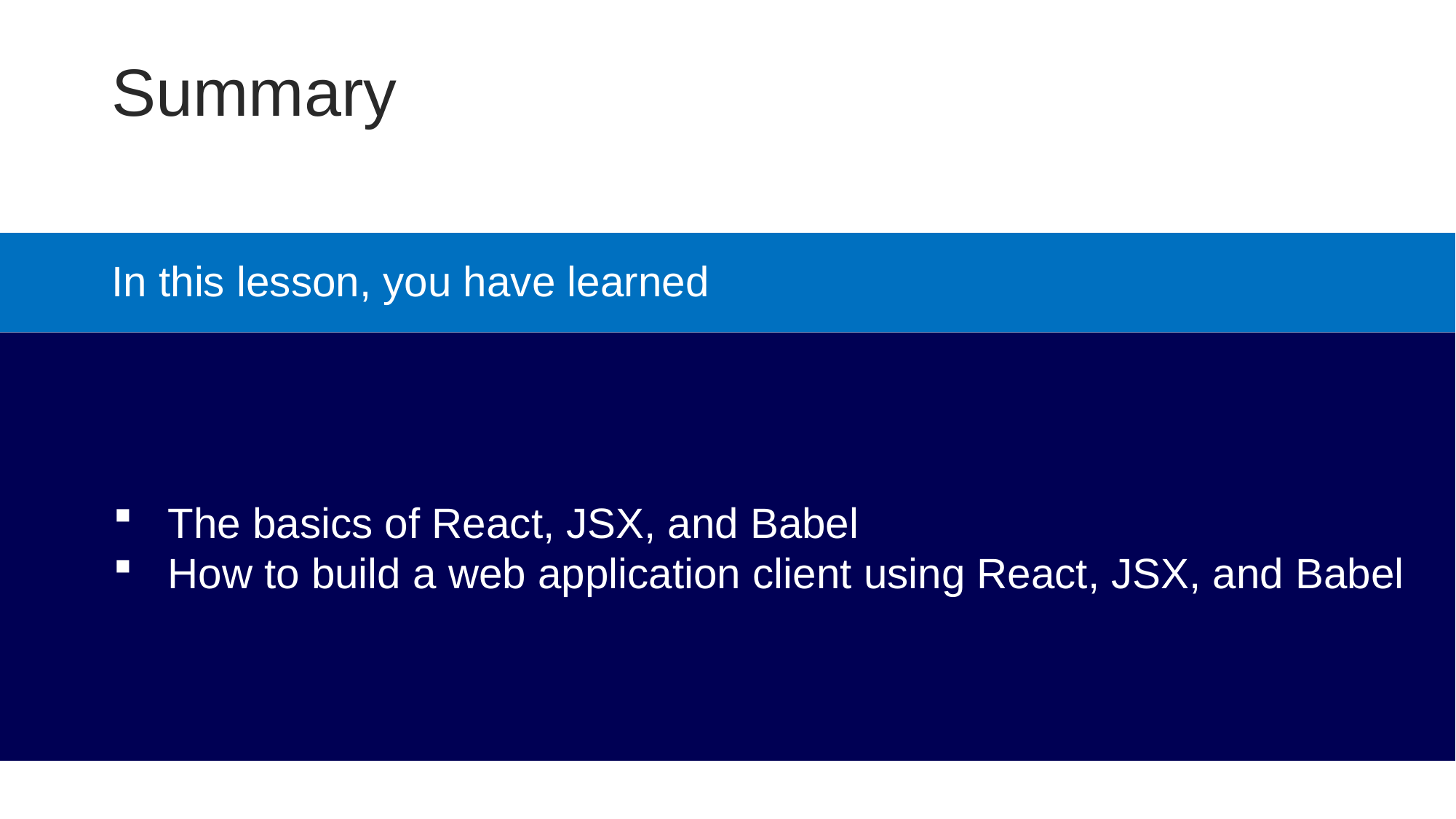

Summary

In this lesson, you have learned
The basics of React, JSX, and Babel
How to build a web application client using React, JSX, and Babel